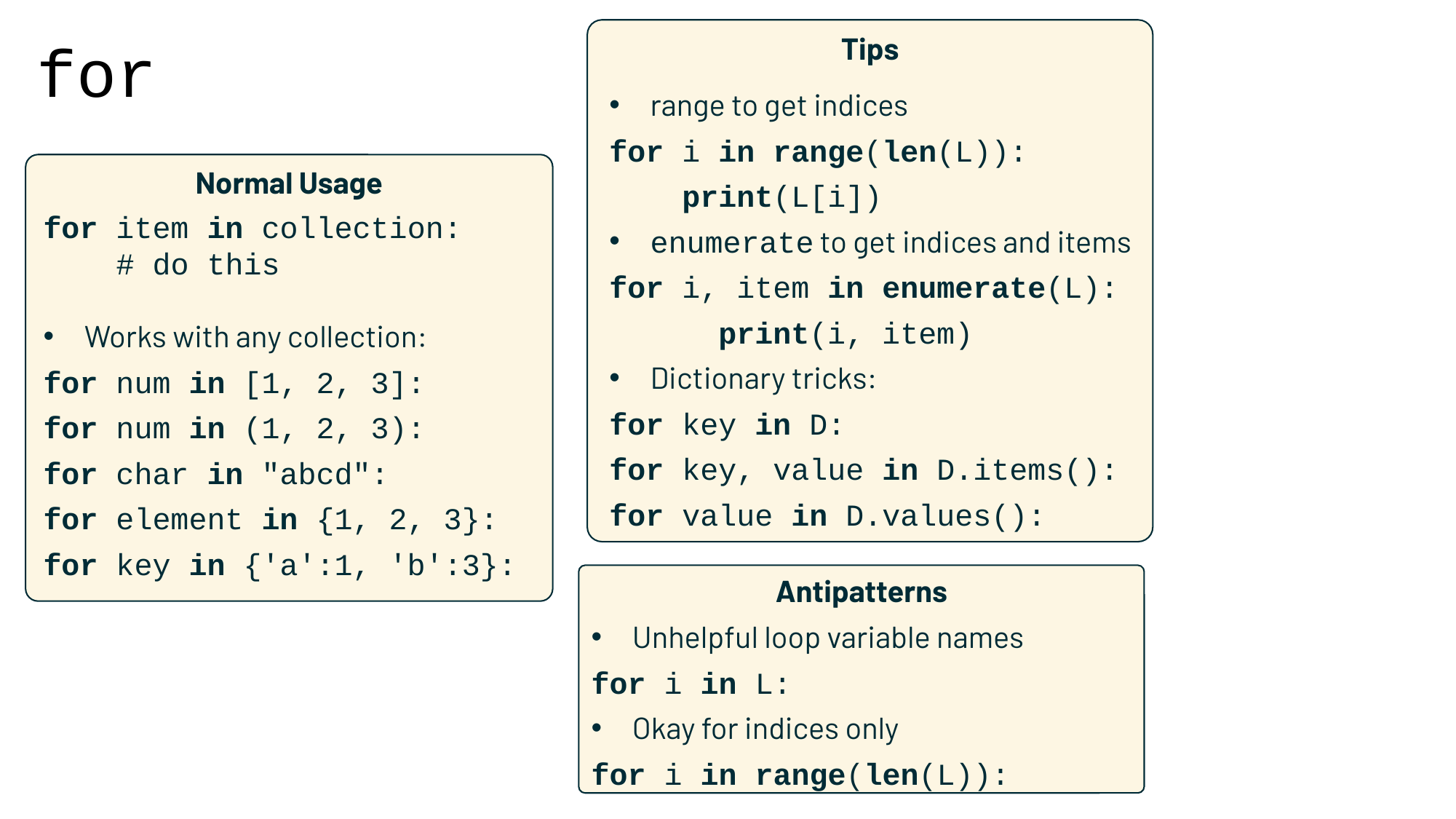

# for
Tips
range to get indices
for i in range(len(L)):
    print(L[i])
enumerate to get indices and items
for i, item in enumerate(L):
	print(i, item)
Dictionary tricks:
for key in D:
for key, value in D.items():
for value in D.values():
Normal Usage
for item in collection:
    # do this

Works with any collection:
for num in [1, 2, 3]:
for num in (1, 2, 3):
for char in "abcd":
for element in {1, 2, 3}:
for key in {'a':1, 'b':3}:

Antipatterns
Unhelpful loop variable names
for i in L:
Okay for indices only
for i in range(len(L)):